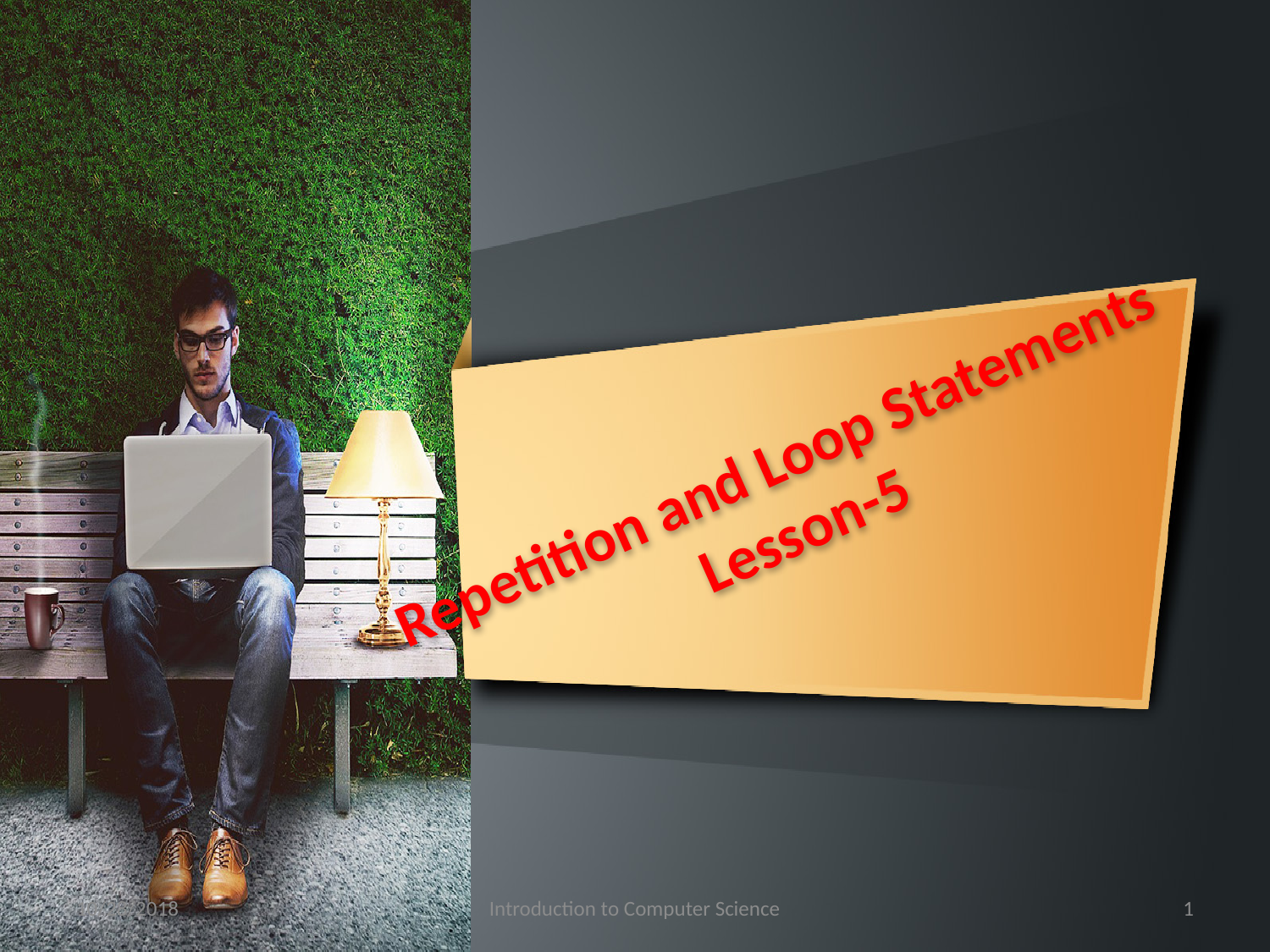

# Repetition and Loop Statements Lesson-5
10/28/2018
Introduction to Computer Science
1